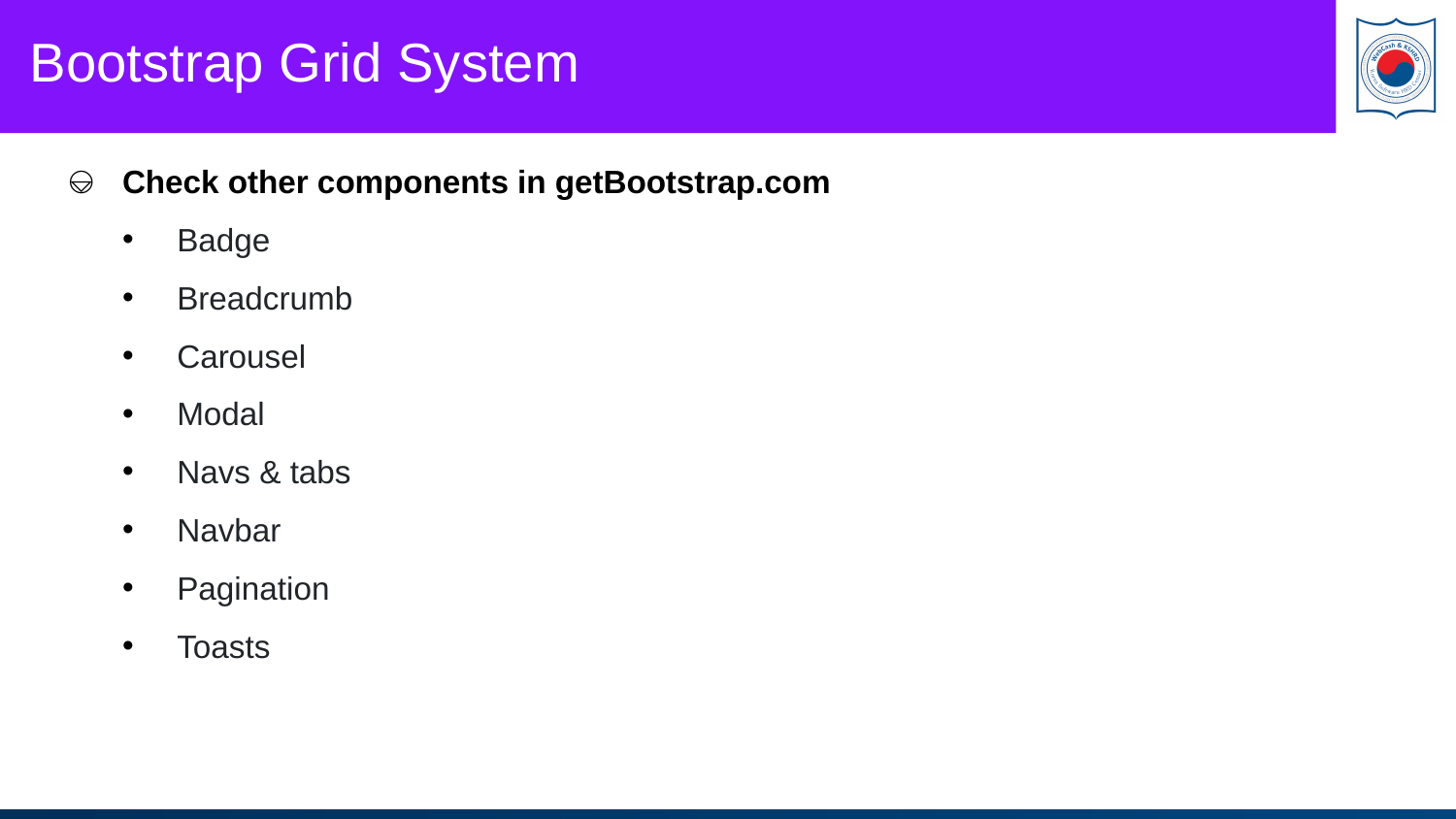

# Bootstrap Grid System
Check other components in getBootstrap.com
Badge
Breadcrumb
Carousel
Modal
Navs & tabs
Navbar
Pagination
Toasts